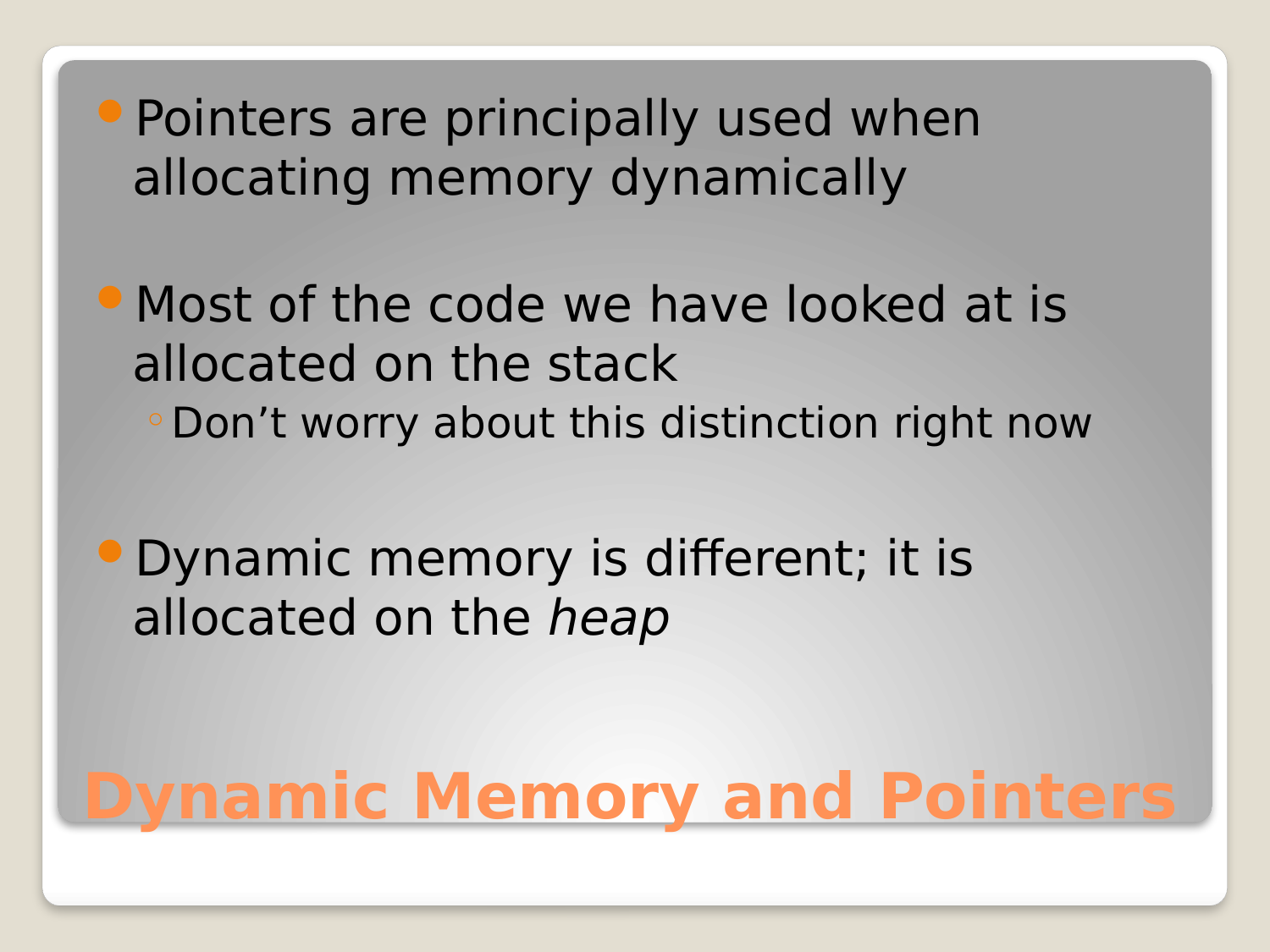

Pointers are principally used when allocating memory dynamically

Most of the code we have looked at is allocated on the stack
Don’t worry about this distinction right now

Dynamic memory is different; it is allocated on the heap
# Dynamic Memory and Pointers